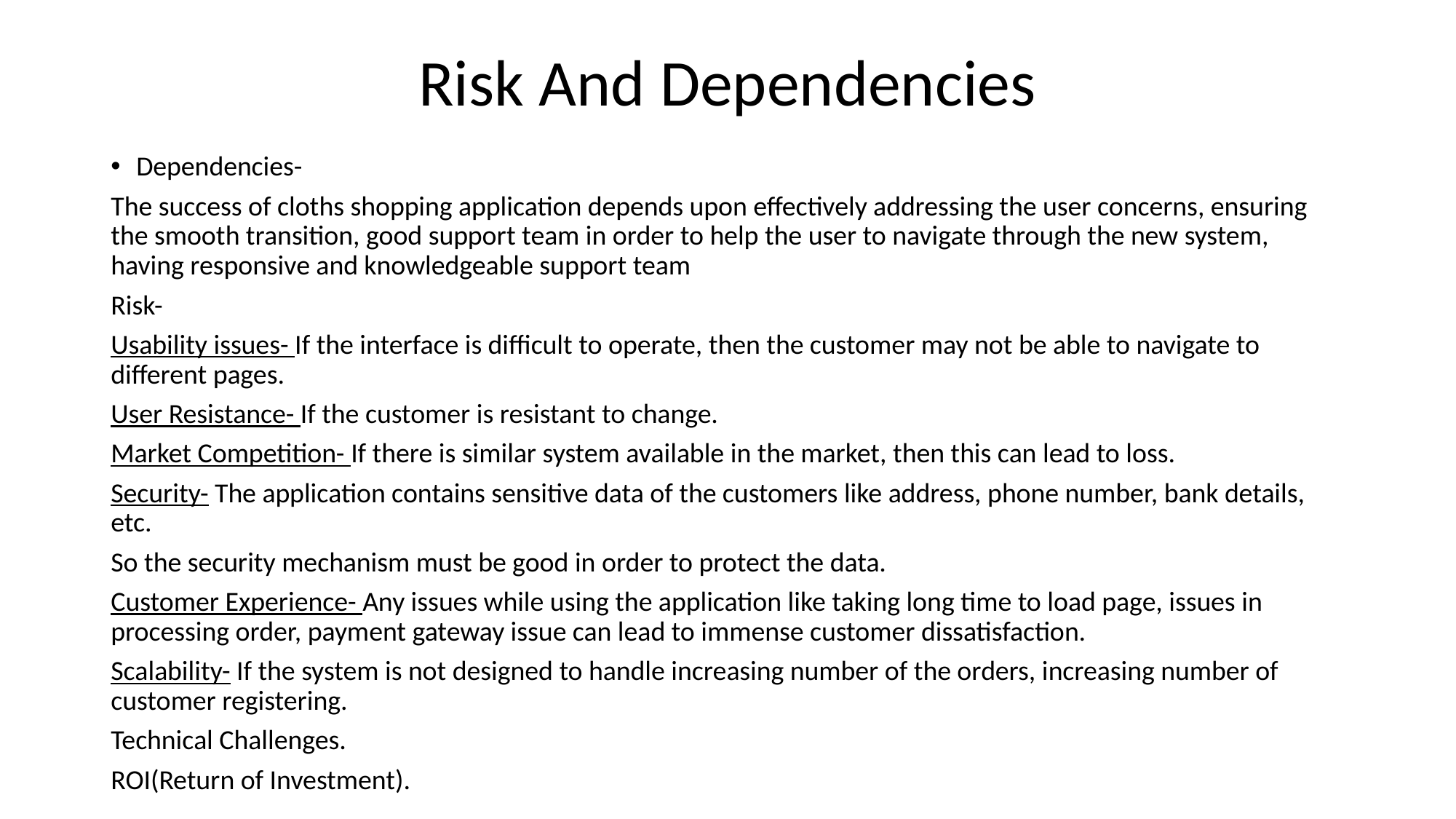

# Risk And Dependencies
Dependencies-
The success of cloths shopping application depends upon effectively addressing the user concerns, ensuring the smooth transition, good support team in order to help the user to navigate through the new system, having responsive and knowledgeable support team
Risk-
Usability issues- If the interface is difficult to operate, then the customer may not be able to navigate to different pages.
User Resistance- If the customer is resistant to change.
Market Competition- If there is similar system available in the market, then this can lead to loss.
Security- The application contains sensitive data of the customers like address, phone number, bank details, etc.
So the security mechanism must be good in order to protect the data.
Customer Experience- Any issues while using the application like taking long time to load page, issues in processing order, payment gateway issue can lead to immense customer dissatisfaction.
Scalability- If the system is not designed to handle increasing number of the orders, increasing number of customer registering.
Technical Challenges.
ROI(Return of Investment).